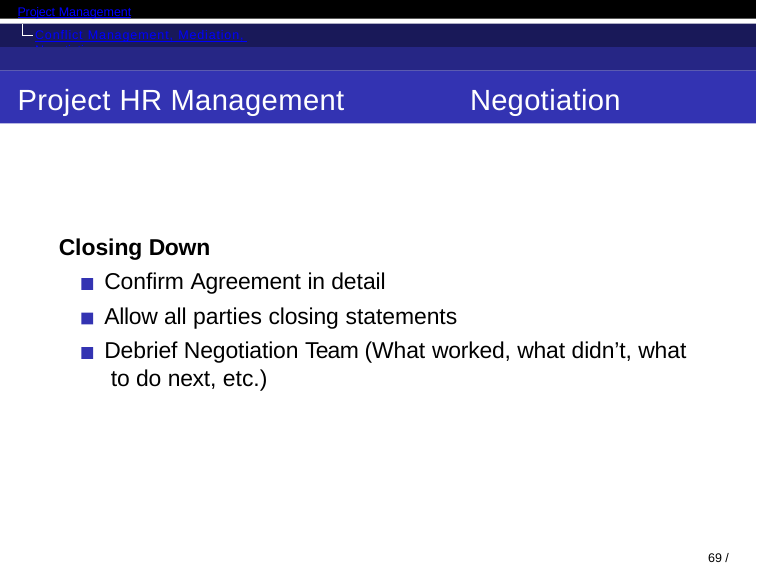

Project Management

Conflict Management, Mediation, Negotiation.

Project HR Management
Negotiation
Closing Down
Confirm Agreement in detail
Allow all parties closing statements
Debrief Negotiation Team (What worked, what didn’t, what  to do next, etc.)

69 / 71